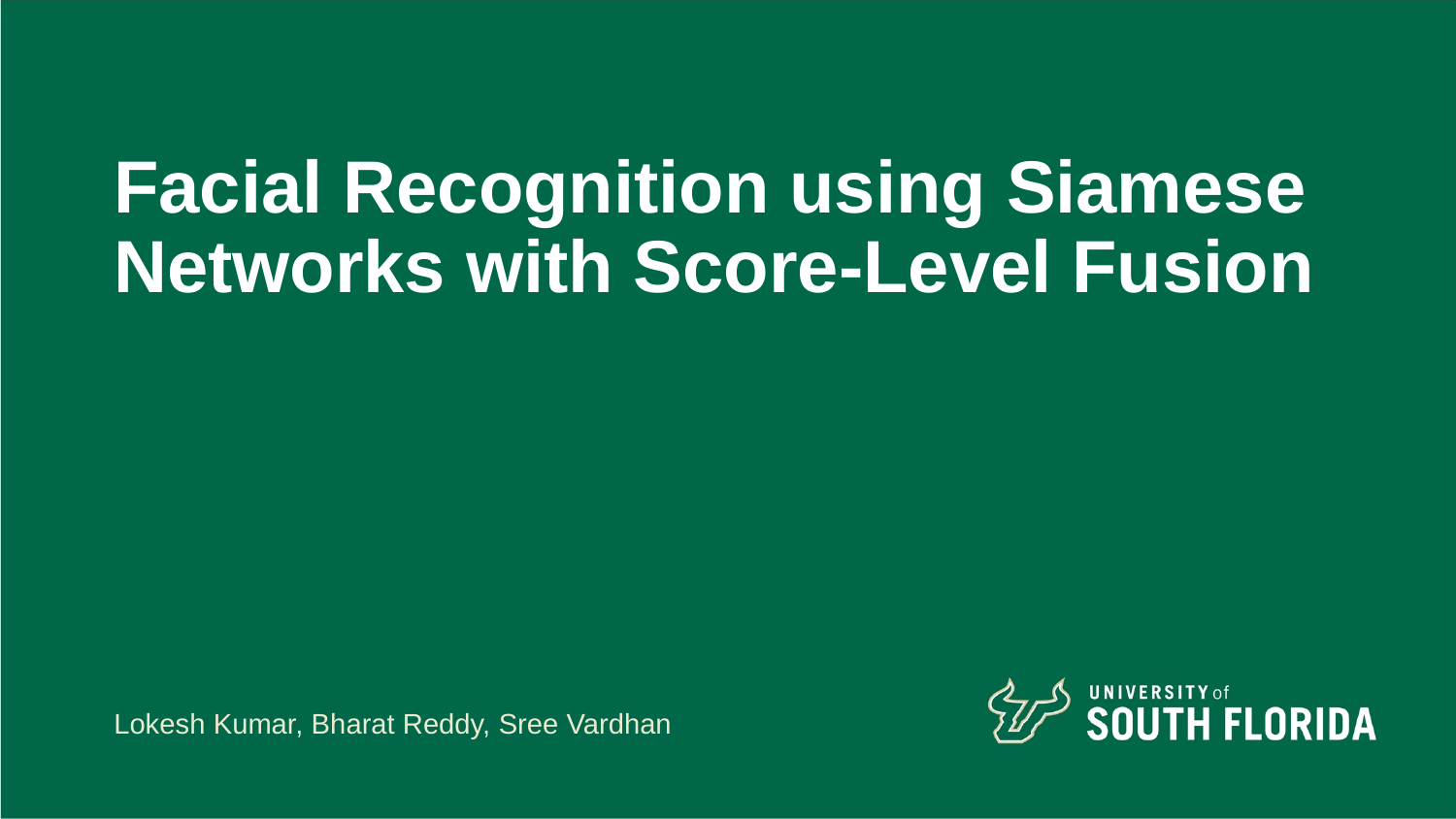

# Facial Recognition using Siamese Networks with Score-Level Fusion
Lokesh Kumar, Bharat Reddy, Sree Vardhan